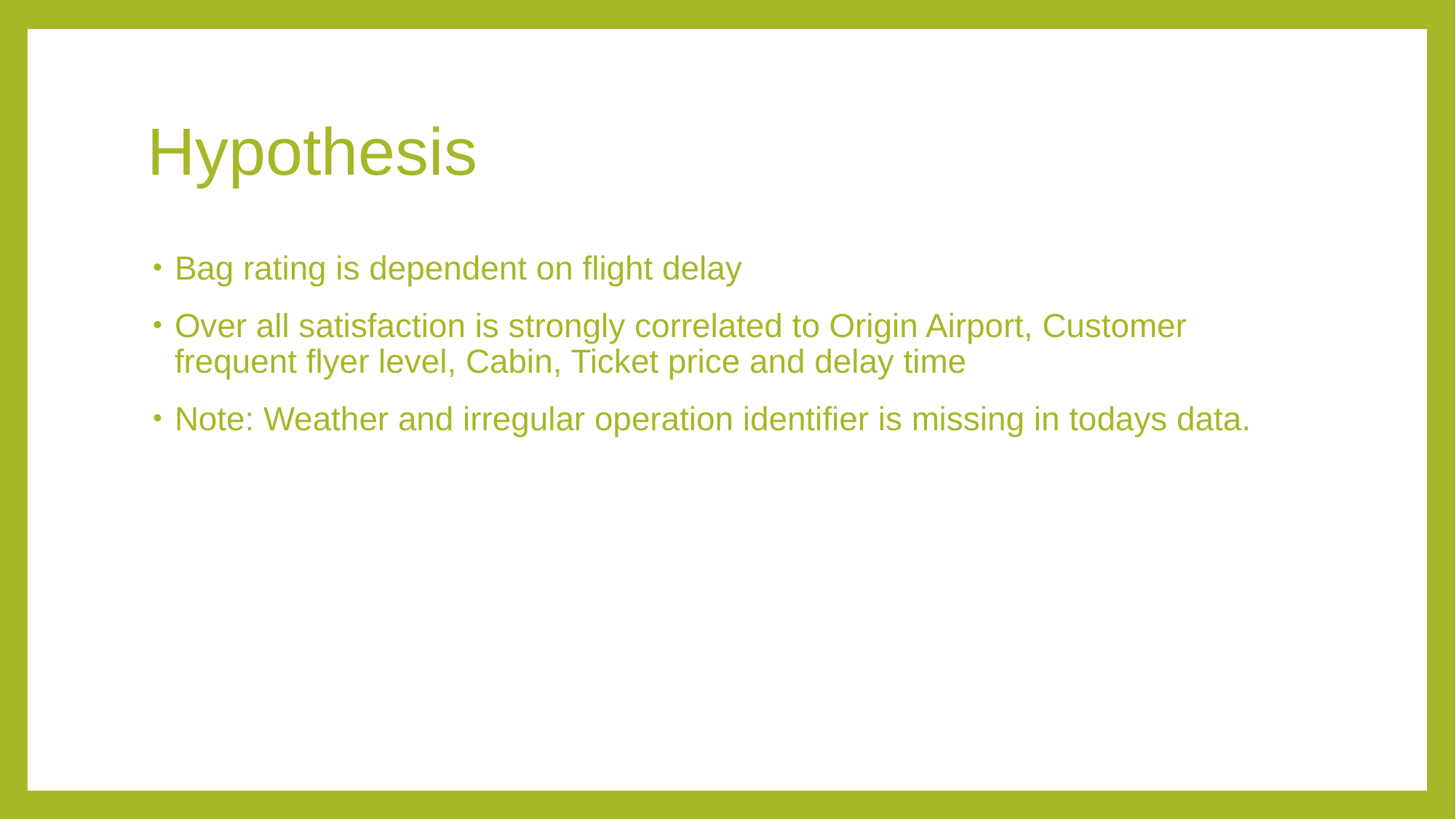

# Hypothesis
Bag rating is dependent on flight delay
Over all satisfaction is strongly correlated to Origin Airport, Customer frequent flyer level, Cabin, Ticket price and delay time
Note: Weather and irregular operation identifier is missing in todays data.